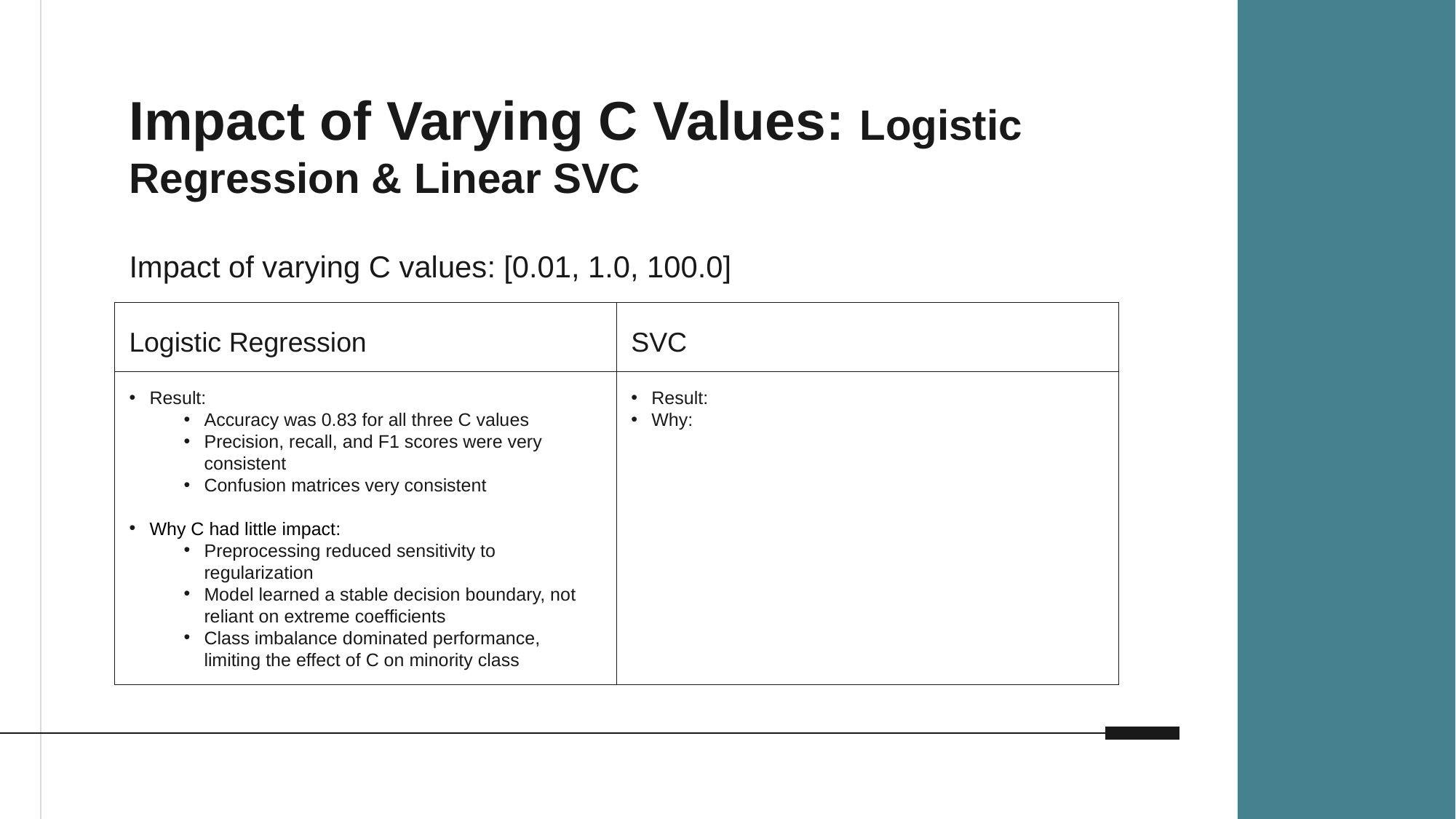

# Impact of Varying C Values: Logistic Regression & Linear SVC
Impact of varying C values: [0.01, 1.0, 100.0]
SVC
Logistic Regression
Result:
Why:
Result:
Accuracy was 0.83 for all three C values
Precision, recall, and F1 scores were very consistent
Confusion matrices very consistent

Why C had little impact:
Preprocessing reduced sensitivity to regularization
Model learned a stable decision boundary, not reliant on extreme coefficients
Class imbalance dominated performance, limiting the effect of C on minority class